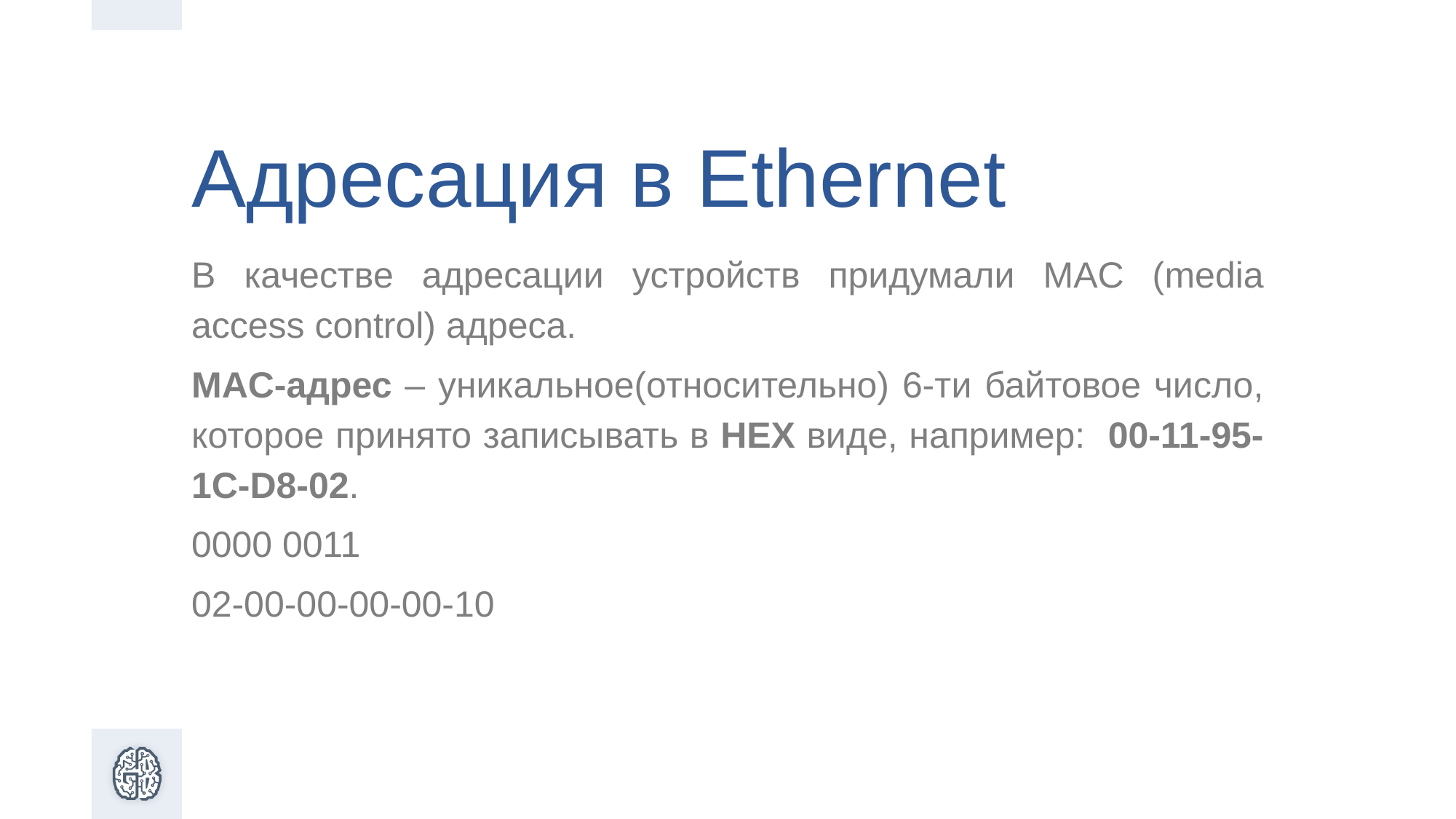

# Адресация в Ethernet
В качестве адресации устройств придумали MAC (media access control) адреса.
MAC-адрес – уникальное(относительно) 6-ти байтовое число, которое принято записывать в HEX виде, например:  00-11-95-1C-D8-02.
0000 0011
02-00-00-00-00-10